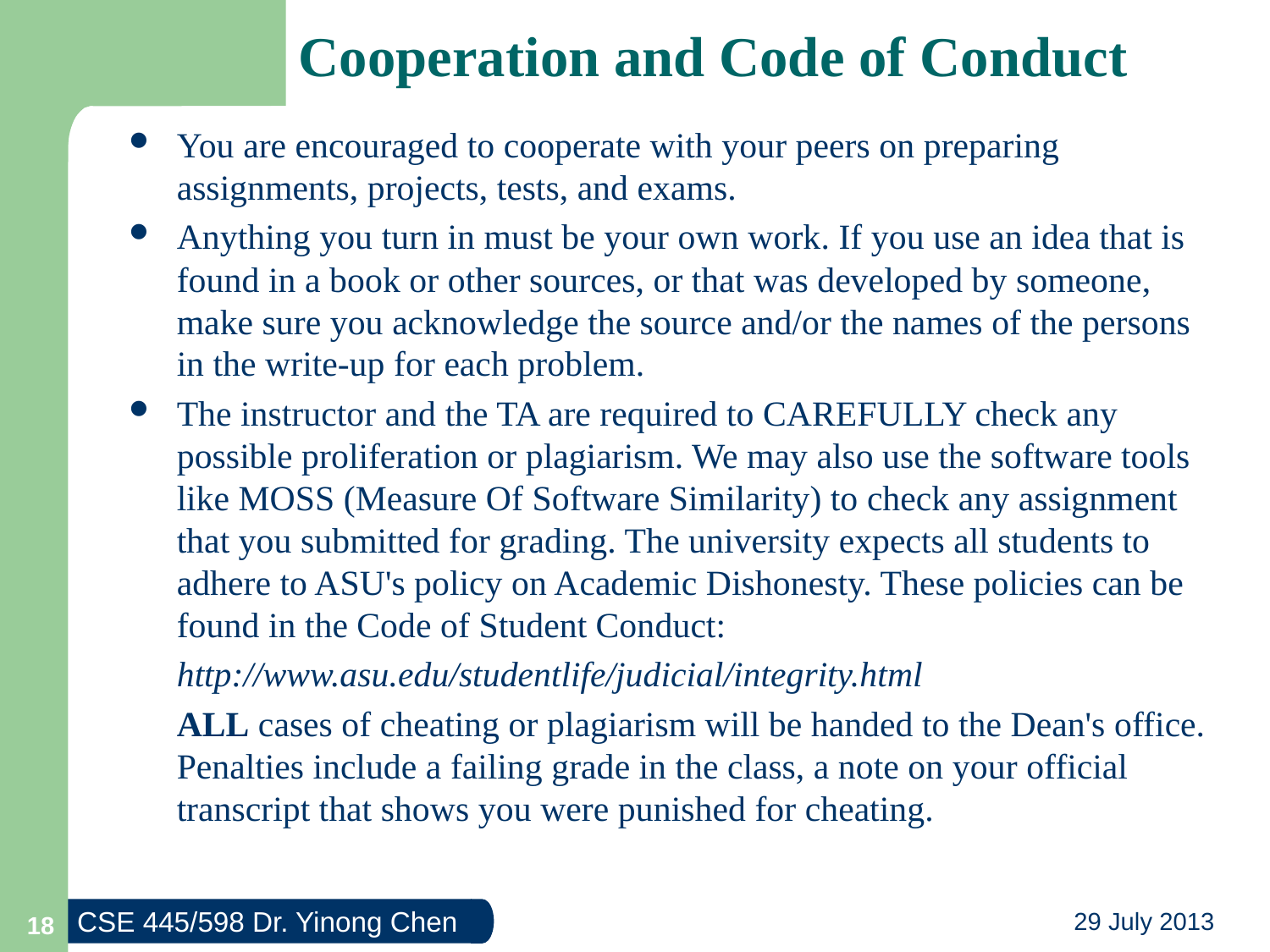

# Cooperation and Code of Conduct
You are encouraged to cooperate with your peers on preparing assignments, projects, tests, and exams.
Anything you turn in must be your own work. If you use an idea that is found in a book or other sources, or that was developed by someone, make sure you acknowledge the source and/or the names of the persons in the write-up for each problem.
The instructor and the TA are required to CAREFULLY check any possible proliferation or plagiarism. We may also use the software tools like MOSS (Measure Of Software Similarity) to check any assignment that you submitted for grading. The university expects all students to adhere to ASU's policy on Academic Dishonesty. These policies can be found in the Code of Student Conduct:
	http://www.asu.edu/studentlife/judicial/integrity.html
	ALL cases of cheating or plagiarism will be handed to the Dean's office. Penalties include a failing grade in the class, a note on your official transcript that shows you were punished for cheating.
18
29 July 2013